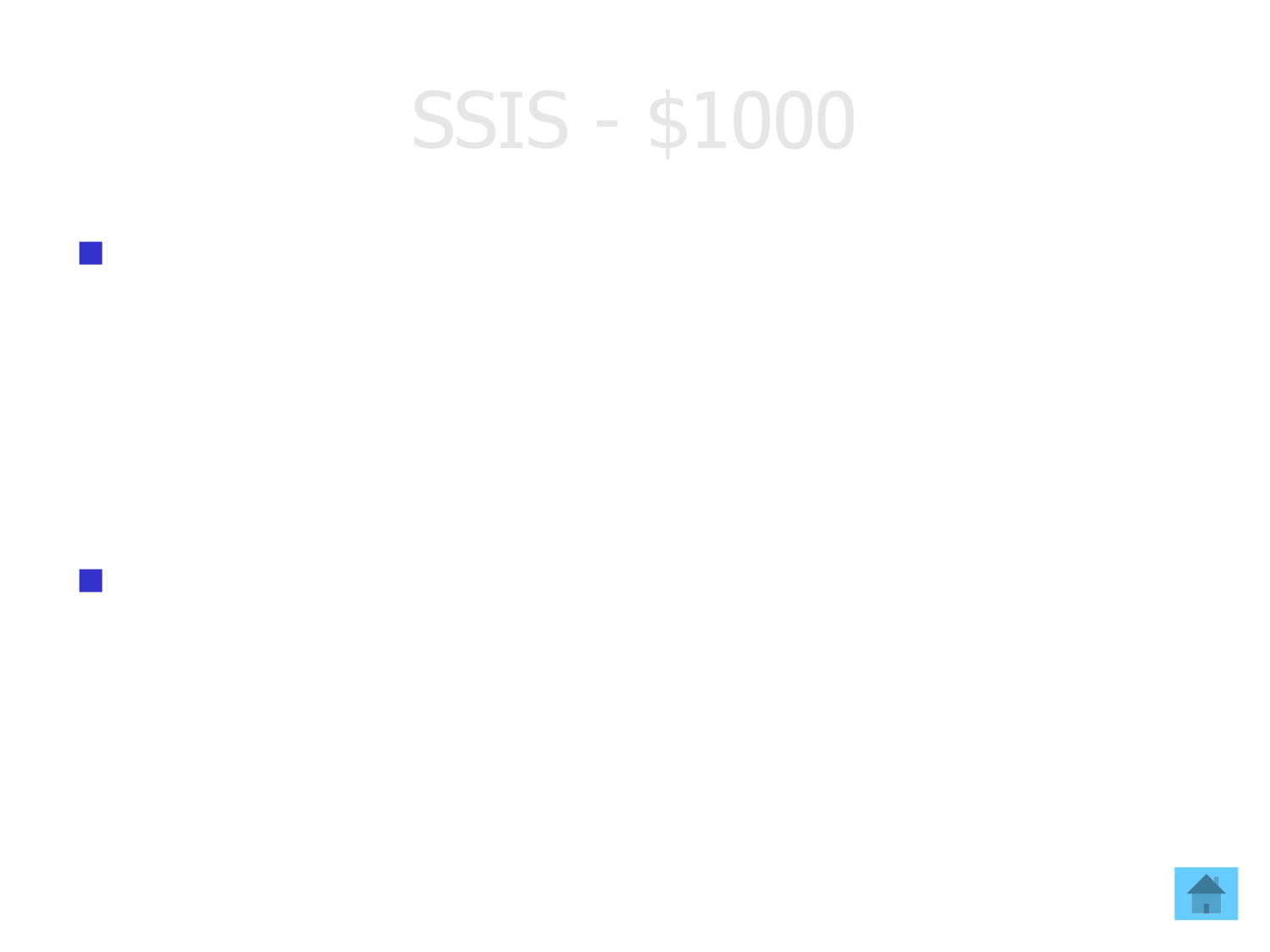

# SSIS - $1000
The Error data flow path of an OLE DB destination adds these two columns to the data path.
What are ErrorCode and ErrorColumn?
(An ErrorDescription can also be retrieved with a subsequent Script Transformation task.)